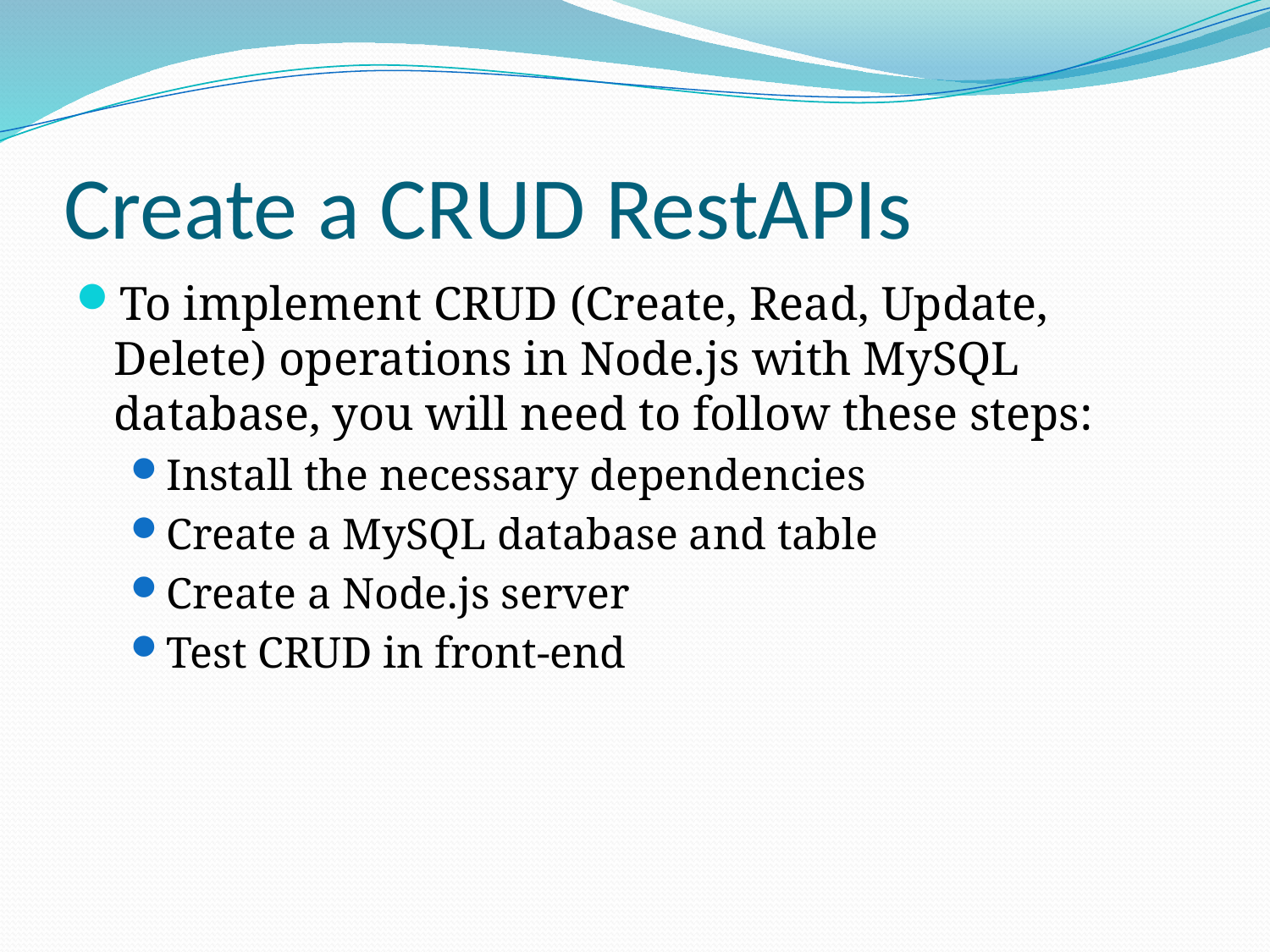

# Create a CRUD RestAPIs
To implement CRUD (Create, Read, Update, Delete) operations in Node.js with MySQL database, you will need to follow these steps:
Install the necessary dependencies
Create a MySQL database and table
Create a Node.js server
Test CRUD in front-end